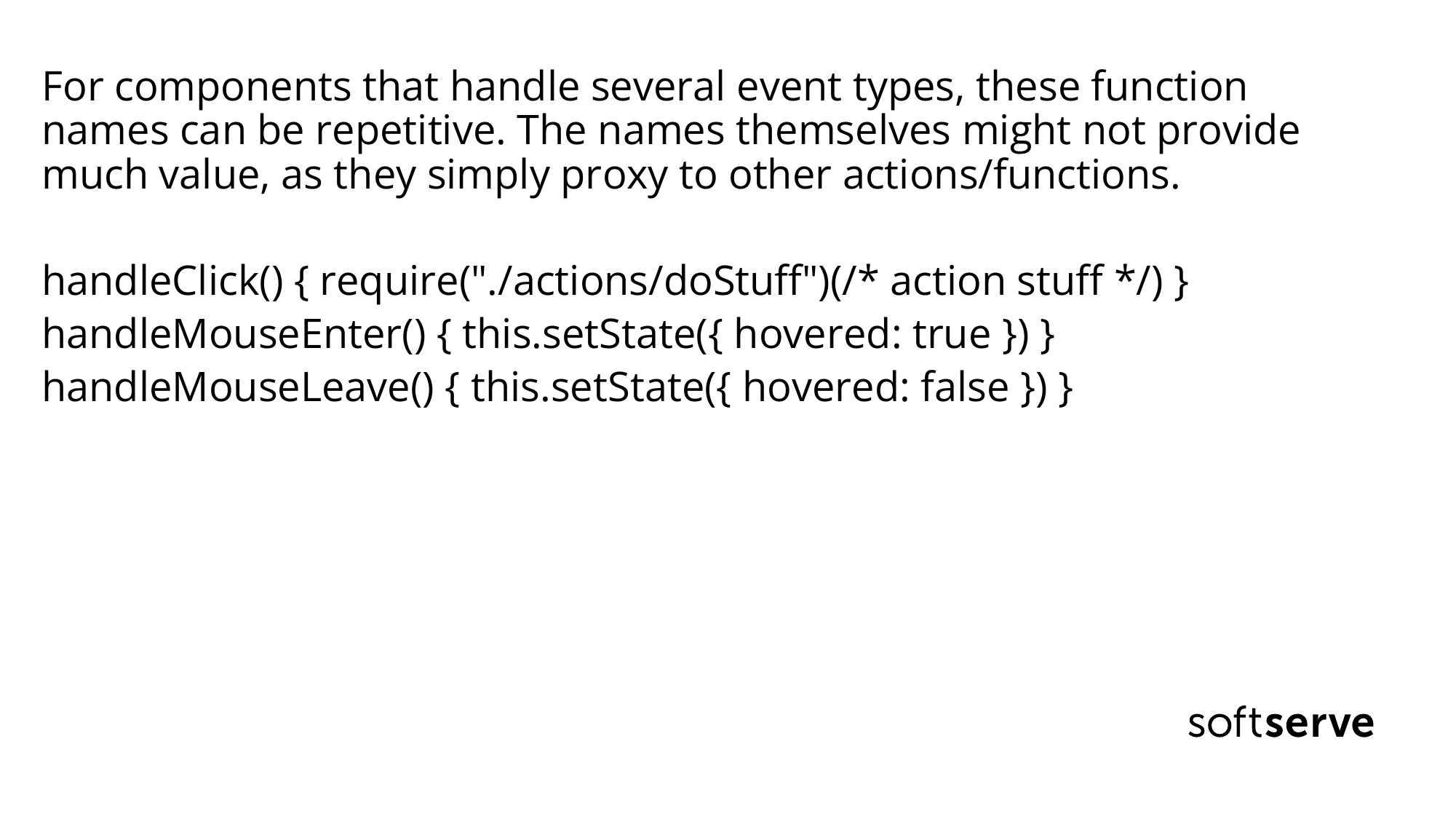

For components that handle several event types, these function names can be repetitive. The names themselves might not provide much value, as they simply proxy to other actions/functions.

handleClick() { require("./actions/doStuff")(/* action stuff */) }
handleMouseEnter() { this.setState({ hovered: true }) }
handleMouseLeave() { this.setState({ hovered: false }) }